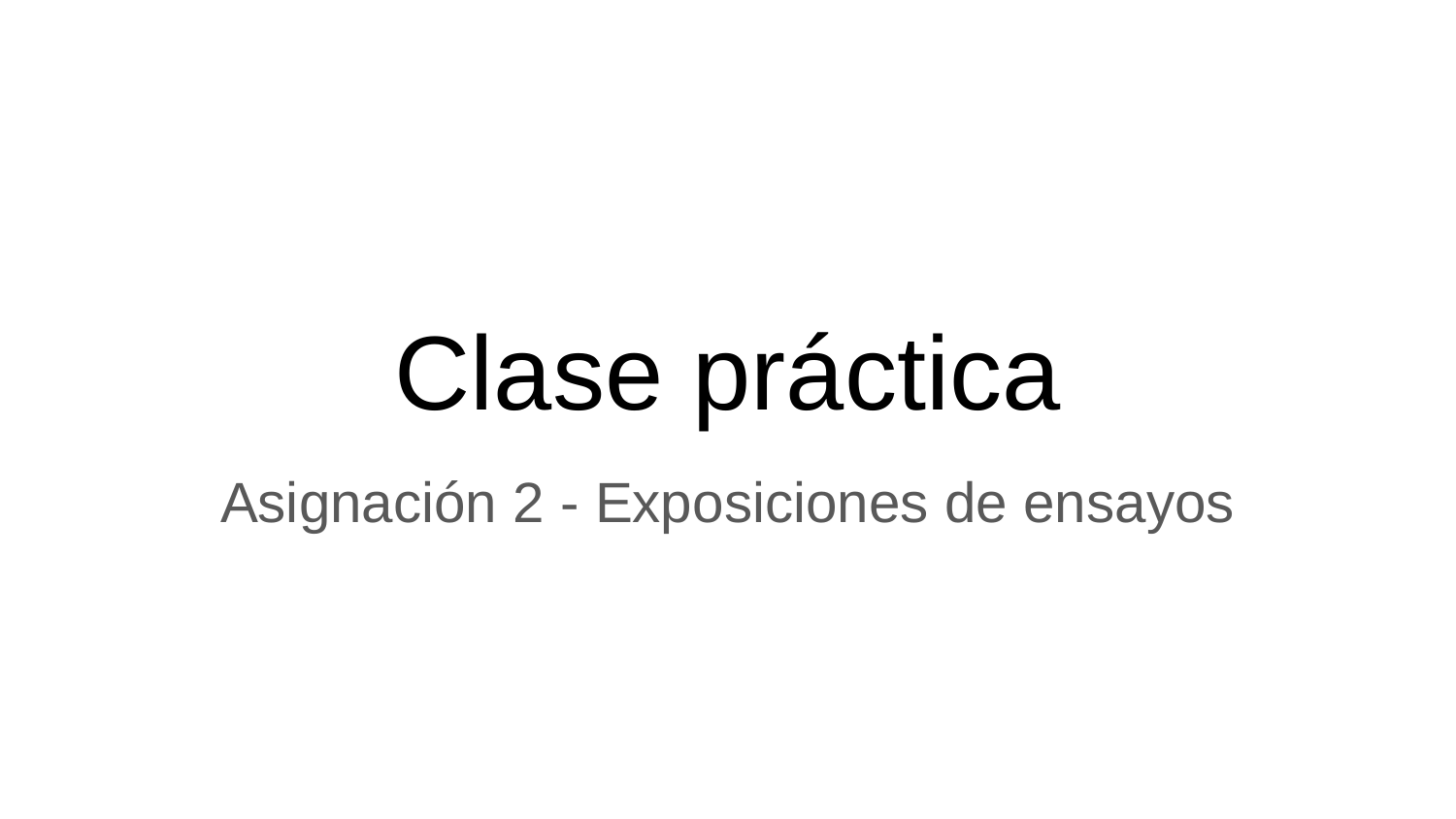

# Clase práctica
Asignación 2 - Exposiciones de ensayos